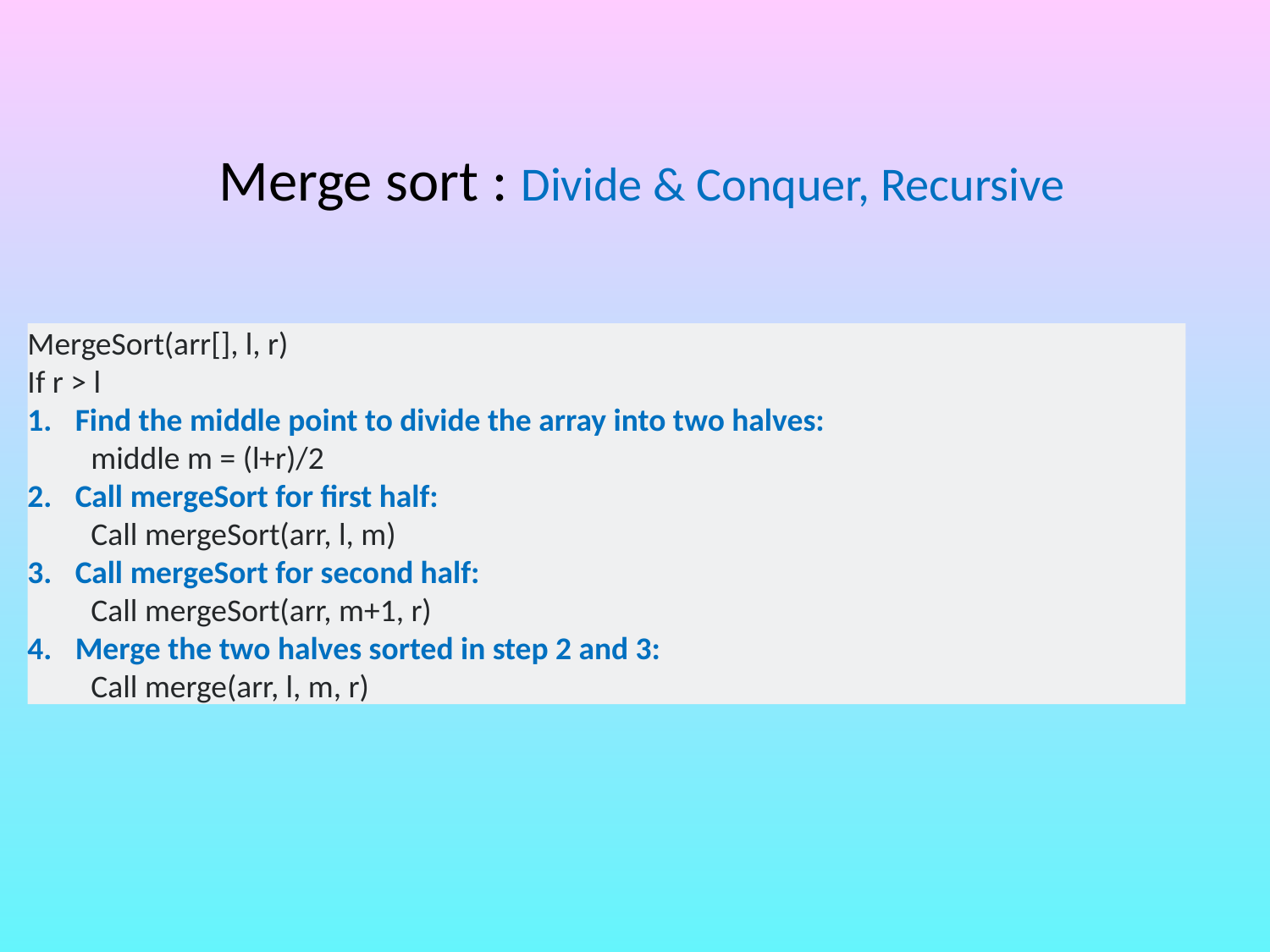

Merge sort : Divide & Conquer, Recursive
MergeSort(arr[], l, r)
If r > l
Find the middle point to divide the array into two halves:
middle m = (l+r)/2
Call mergeSort for first half:
Call mergeSort(arr, l, m)
Call mergeSort for second half:
Call mergeSort(arr, m+1, r)
Merge the two halves sorted in step 2 and 3:
Call merge(arr, l, m, r)